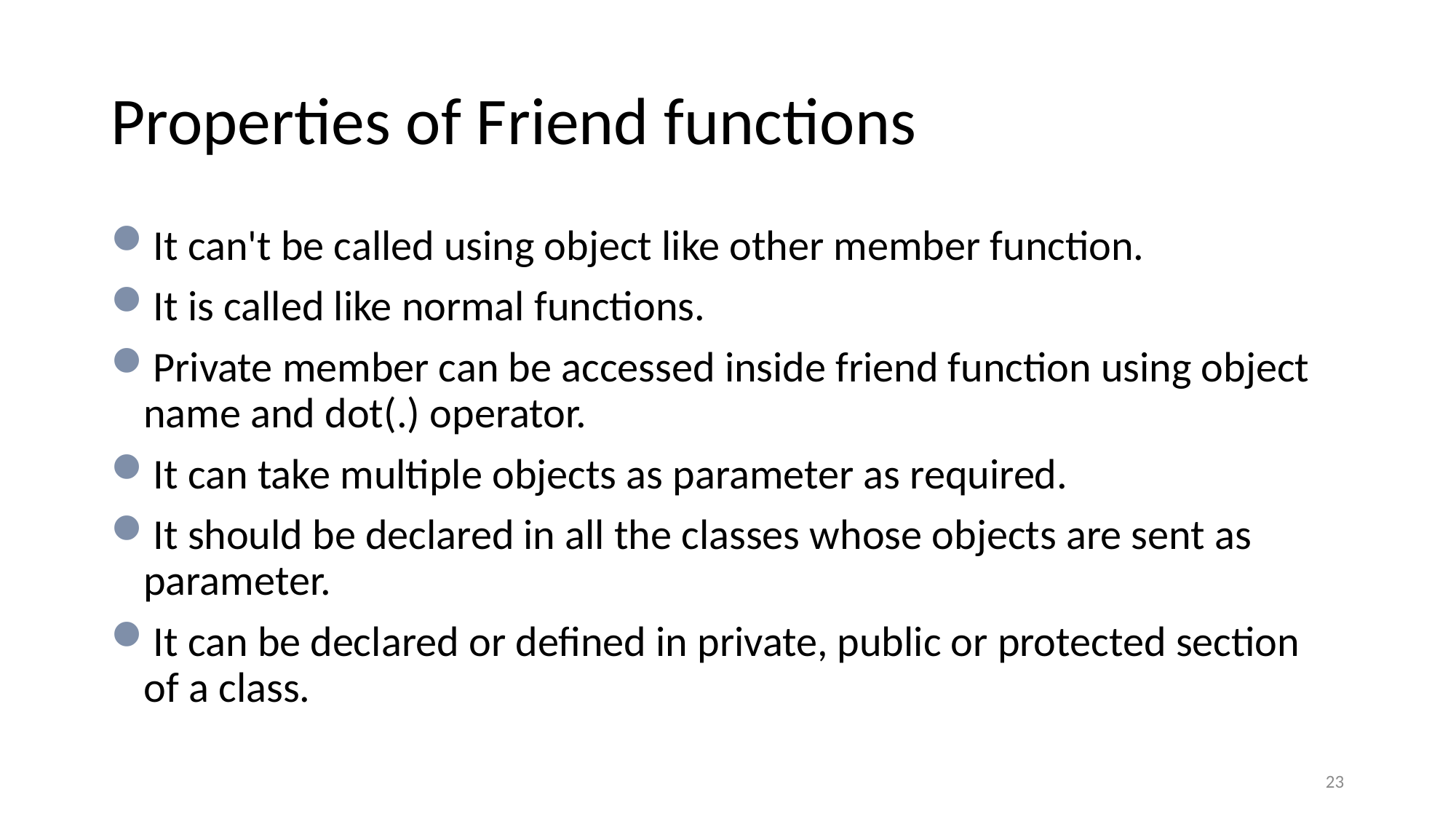

# Properties of Friend functions
It can't be called using object like other member function.
It is called like normal functions.
Private member can be accessed inside friend function using object name and dot(.) operator.
It can take multiple objects as parameter as required.
It should be declared in all the classes whose objects are sent as parameter.
It can be declared or defined in private, public or protected section of a class.

23